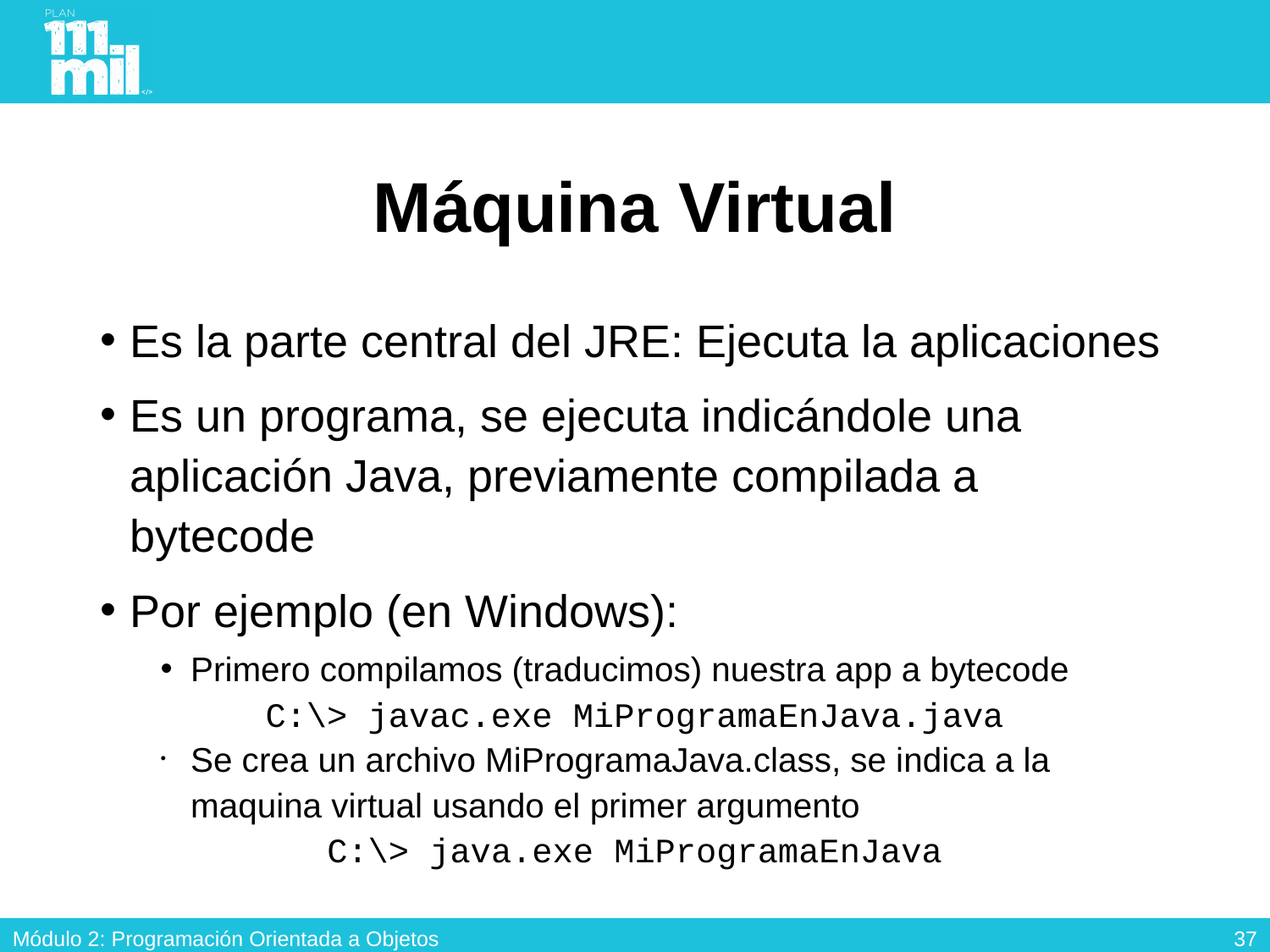

# Máquina Virtual
Es la parte central del JRE: Ejecuta la aplicaciones
Es un programa, se ejecuta indicándole una aplicación Java, previamente compilada a bytecode
Por ejemplo (en Windows):
Primero compilamos (traducimos) nuestra app a bytecode
C:\> javac.exe MiProgramaEnJava.java
Se crea un archivo MiProgramaJava.class, se indica a la maquina virtual usando el primer argumento
C:\> java.exe MiProgramaEnJava
37
Módulo 2: Programación Orientada a Objetos